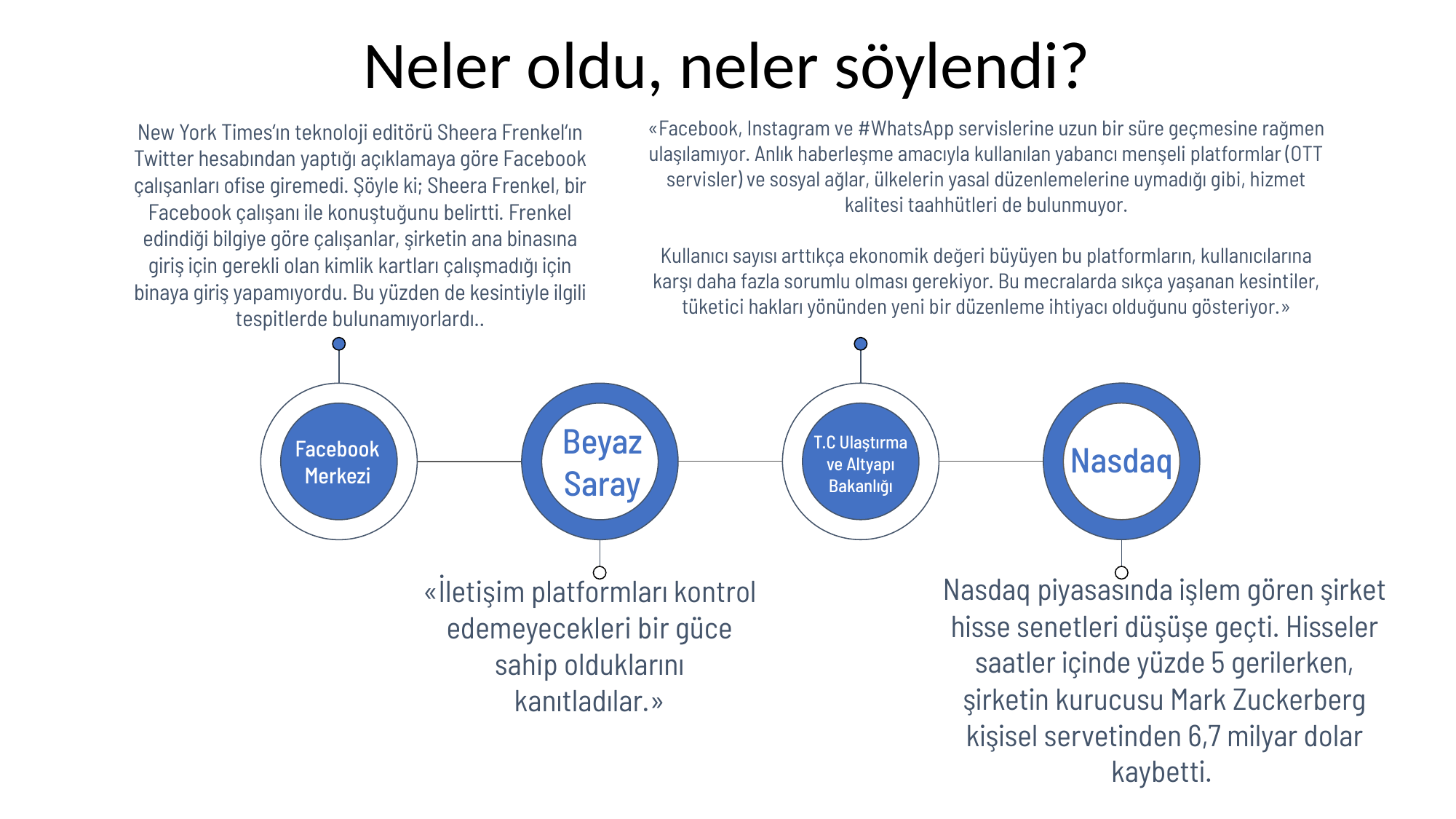

# Neler oldu, neler söylendi?
«Facebook, Instagram ve #WhatsApp servislerine uzun bir süre geçmesine rağmen ulaşılamıyor. Anlık haberleşme amacıyla kullanılan yabancı menşeli platformlar (OTT servisler) ve sosyal ağlar, ülkelerin yasal düzenlemelerine uymadığı gibi, hizmet kalitesi taahhütleri de bulunmuyor.

Kullanıcı sayısı arttıkça ekonomik değeri büyüyen bu platformların, kullanıcılarına karşı daha fazla sorumlu olması gerekiyor. Bu mecralarda sıkça yaşanan kesintiler, tüketici hakları yönünden yeni bir düzenleme ihtiyacı olduğunu gösteriyor.»
New York Times‘ın teknoloji editörü Sheera Frenkel‘ın Twitter hesabından yaptığı açıklamaya göre Facebook çalışanları ofise giremedi. Şöyle ki; Sheera Frenkel, bir Facebook çalışanı ile konuştuğunu belirtti. Frenkel edindiği bilgiye göre çalışanlar, şirketin ana binasına giriş için gerekli olan kimlik kartları çalışmadığı için binaya giriş yapamıyordu. Bu yüzden de kesintiyle ilgili tespitlerde bulunamıyorlardı..

Nasdaq
Beyaz Saray
Facebook Merkezi

T.C Ulaştırma ve Altyapı Bakanlığı
Nasdaq piyasasında işlem gören şirket hisse senetleri düşüşe geçti. Hisseler saatler içinde yüzde 5 gerilerken, şirketin kurucusu Mark Zuckerberg kişisel servetinden 6,7 milyar dolar kaybetti.
«İletişim platformları kontrol edemeyecekleri bir güce sahip olduklarını kanıtladılar.»